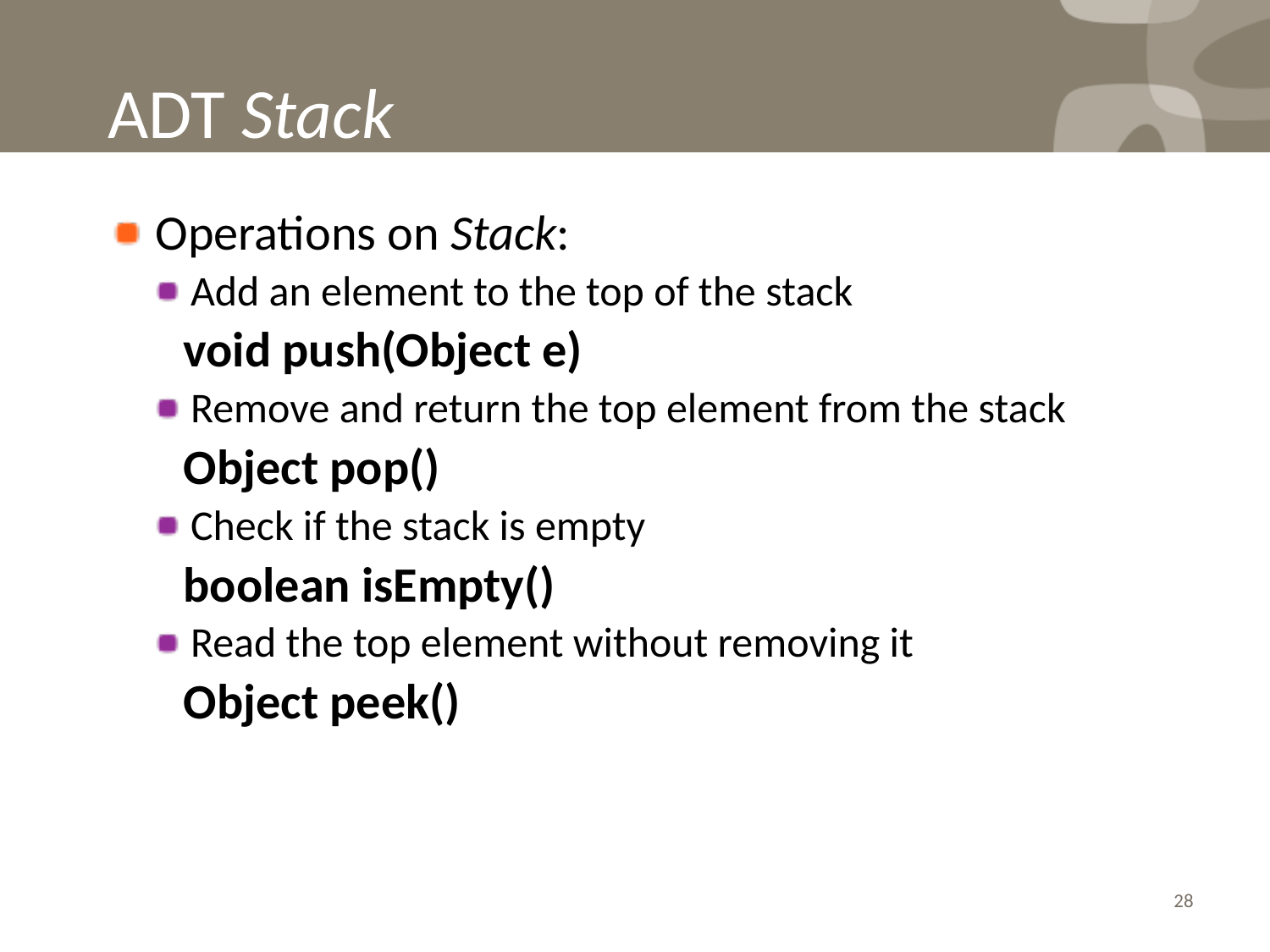

# ADT Stack
Operations on Stack:
Add an element to the top of the stack
void push(Object e)
Remove and return the top element from the stack
Object pop()
Check if the stack is empty
boolean isEmpty()
Read the top element without removing it
Object peek()

28